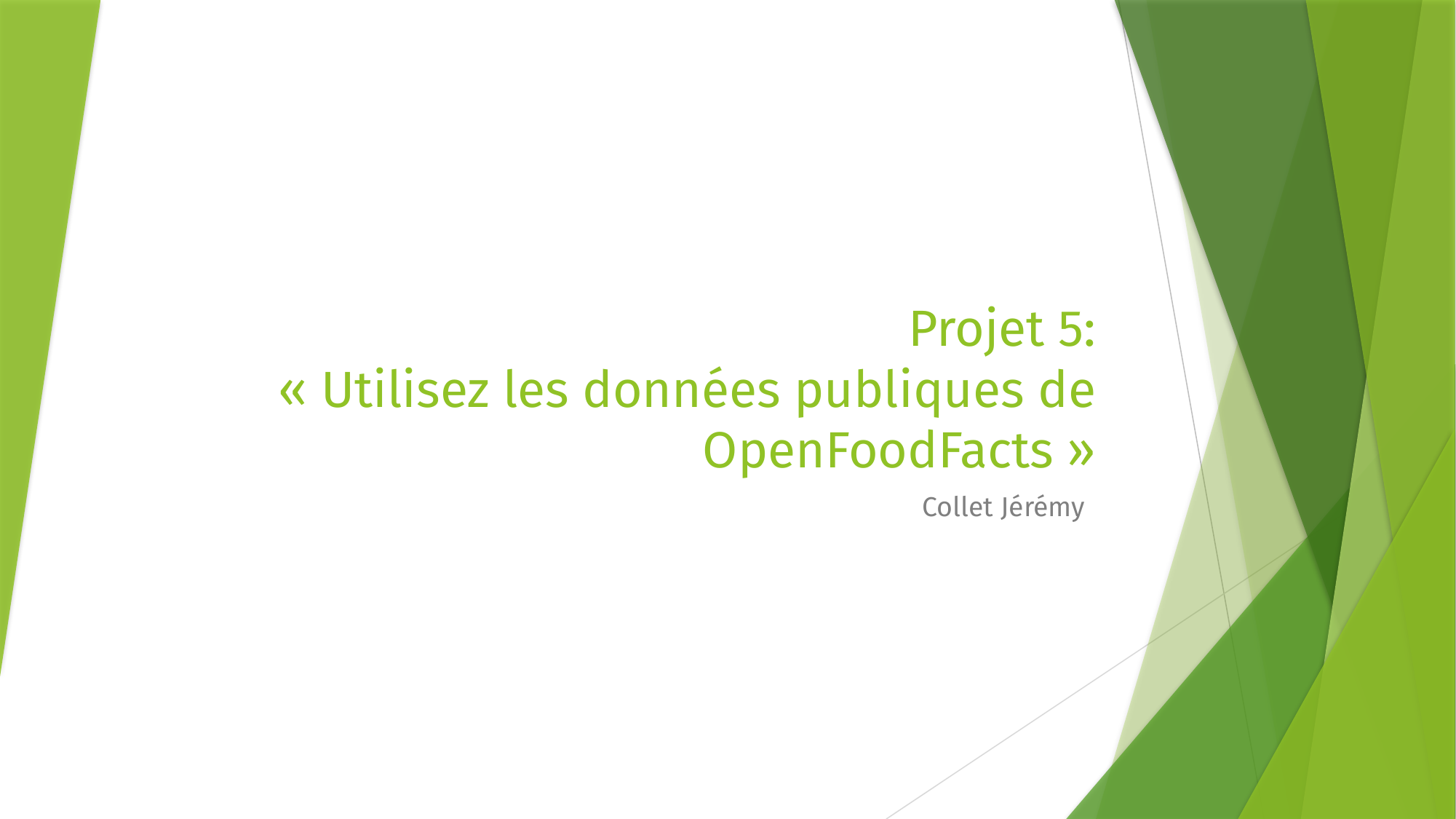

# Projet 5: « Utilisez les données publiques de OpenFoodFacts »
Collet Jérémy